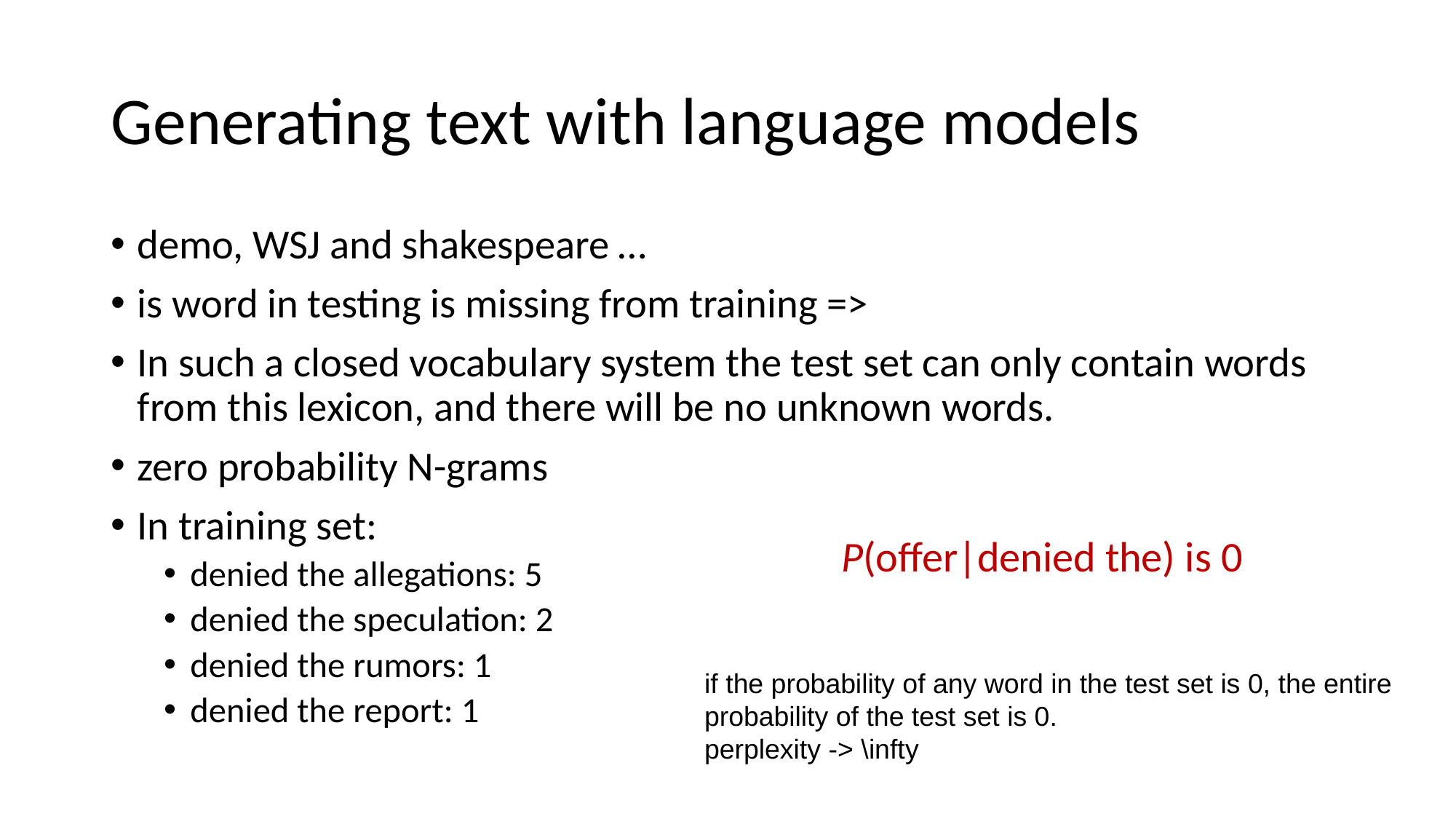

# Generating text with language models
demo, WSJ and shakespeare …
is word in testing is missing from training =>
In such a closed vocabulary system the test set can only contain words from this lexicon, and there will be no unknown words.
zero probability N-grams
In training set:
denied the allegations: 5
denied the speculation: 2
denied the rumors: 1
denied the report: 1

P(offer|denied the) is 0
if the probability of any word in the test set is 0, the entire probability of the test set is 0.
perplexity -> \infty